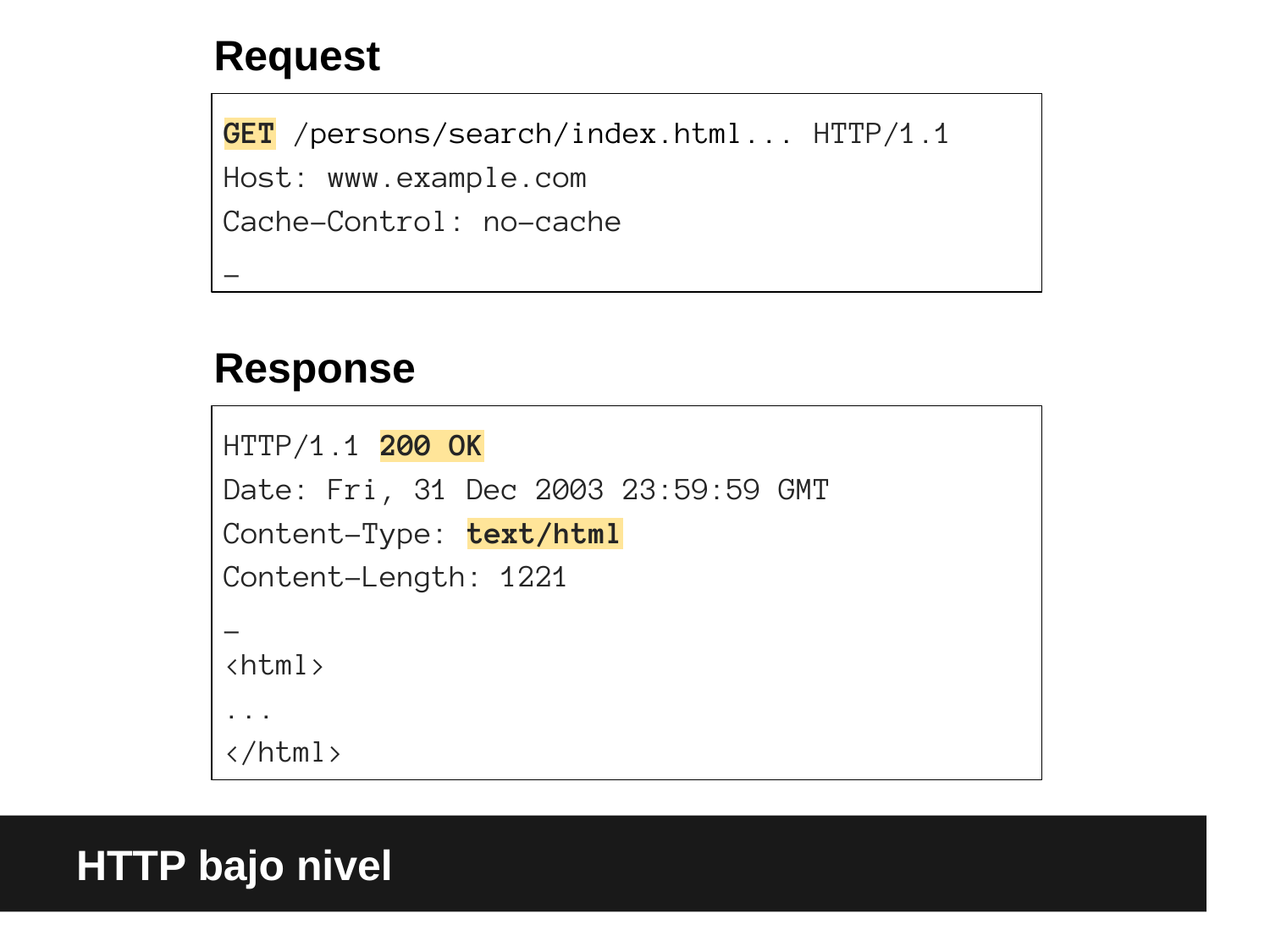

Request
GET /persons/search/index.html... HTTP/1.1
Host: www.example.com
Cache-Control: no-cache
_
Response
HTTP/1.1 200 OK
Date: Fri, 31 Dec 2003 23:59:59 GMT
Content-Type: text/html
Content-Length: 1221
_
<html>
...
</html>
HTTP bajo nivel